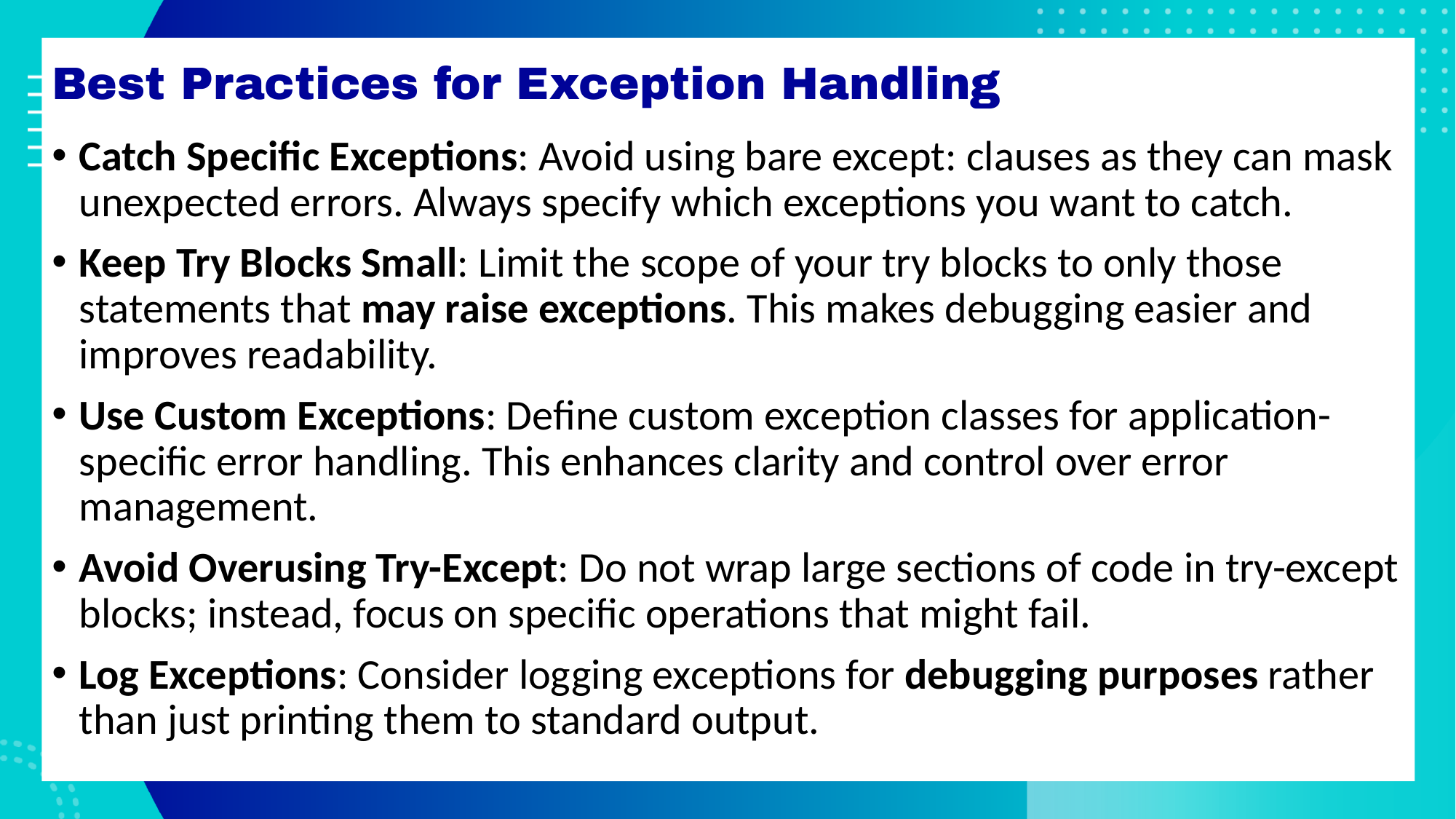

# Best Practices for Exception Handling
Catch Specific Exceptions: Avoid using bare except: clauses as they can mask unexpected errors. Always specify which exceptions you want to catch.
Keep Try Blocks Small: Limit the scope of your try blocks to only those statements that may raise exceptions. This makes debugging easier and improves readability.
Use Custom Exceptions: Define custom exception classes for application-specific error handling. This enhances clarity and control over error management.
Avoid Overusing Try-Except: Do not wrap large sections of code in try-except blocks; instead, focus on specific operations that might fail.
Log Exceptions: Consider logging exceptions for debugging purposes rather than just printing them to standard output.